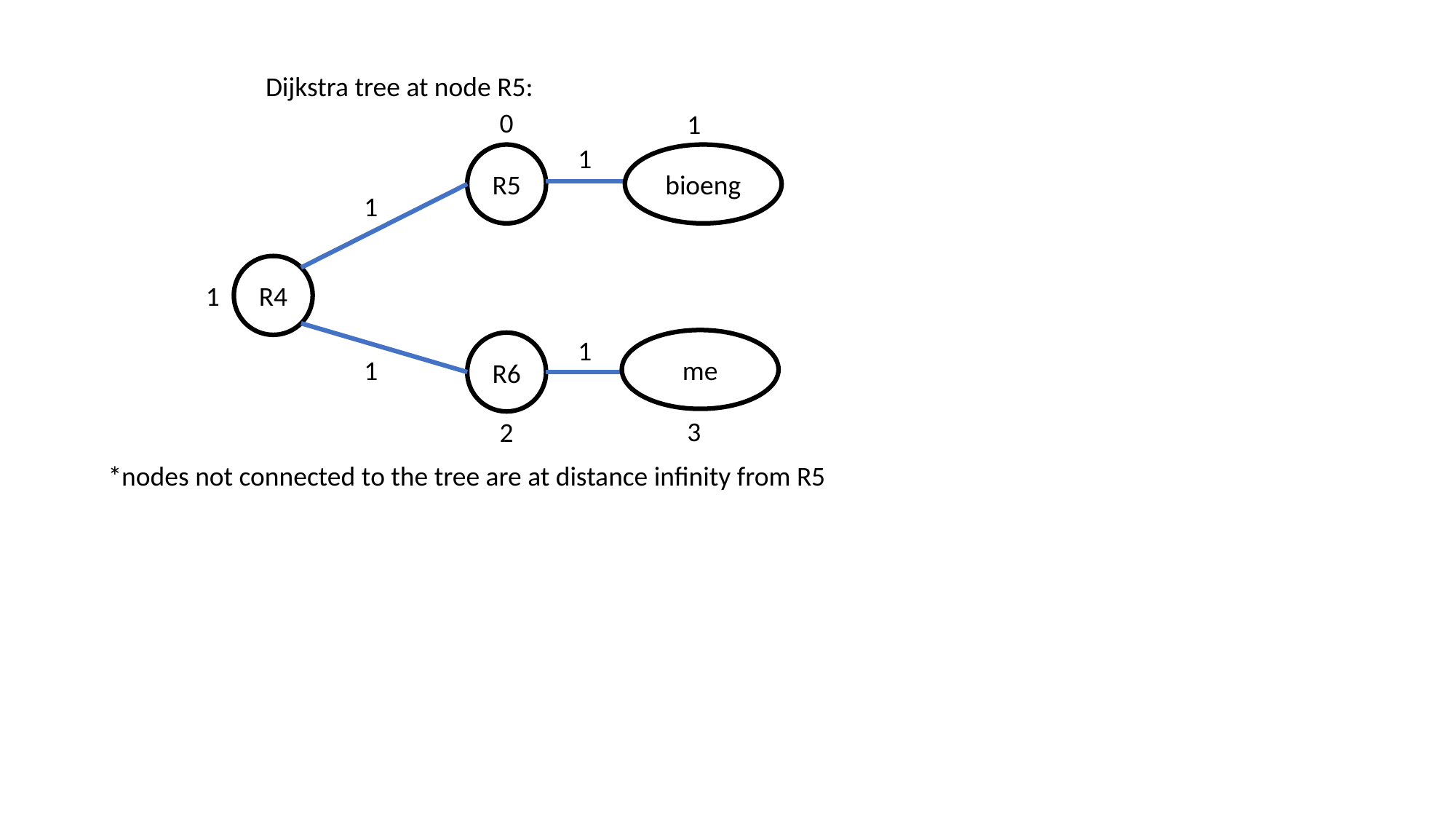

Dijkstra tree at node R5:
0
1
1
bioeng
R5
1
R4
1
1
me
R6
1
3
2
*nodes not connected to the tree are at distance infinity from R5